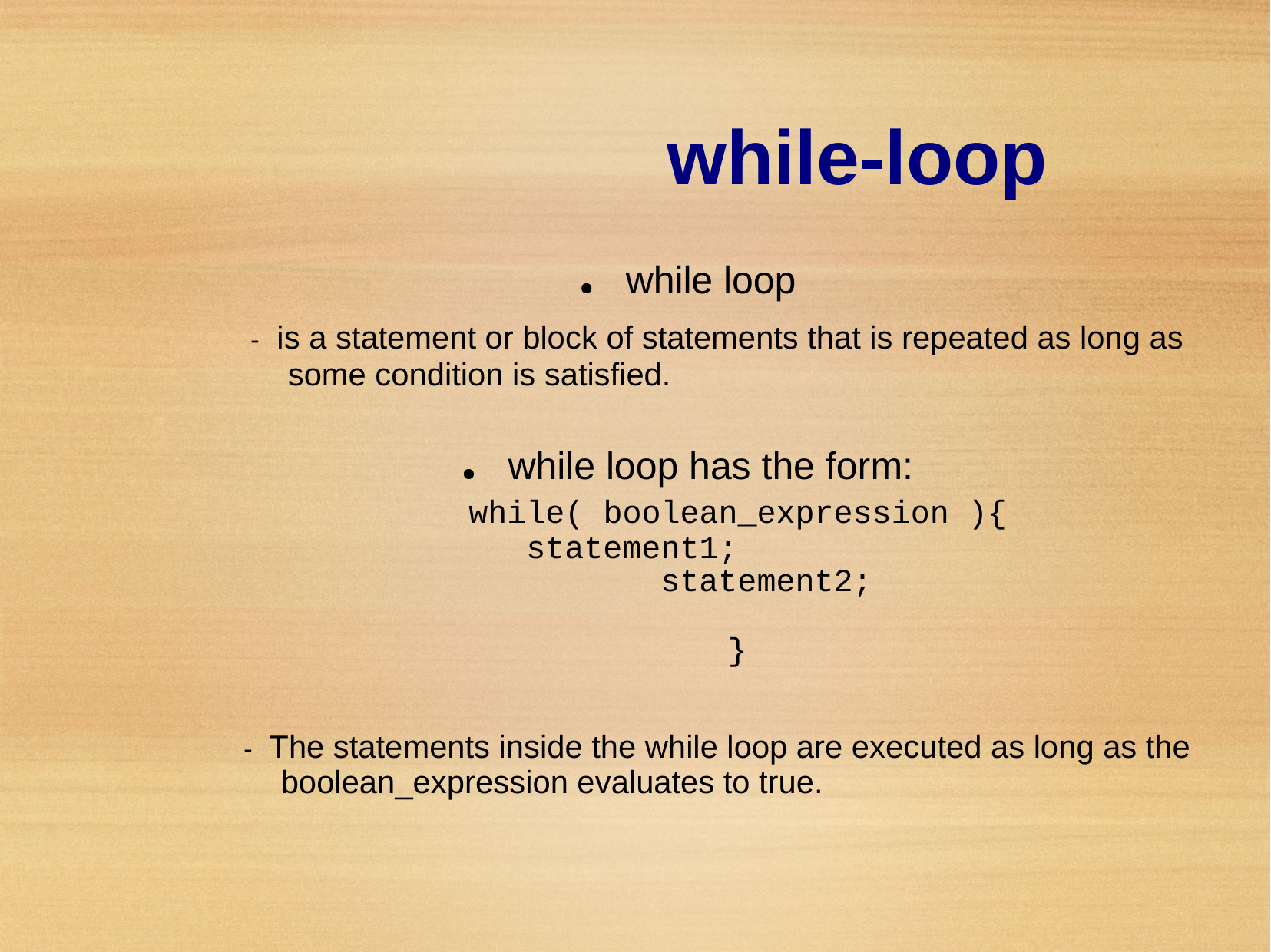

while-loop

●   while loop

-  is a statement or block of statements that is repeated as long as
	some condition is satisfied.

●   while loop has the form:

while( boolean_expression ){
	statement1;

statement2;

}

-  The statements inside the while loop are executed as long as the
	boolean_expression evaluates to true.